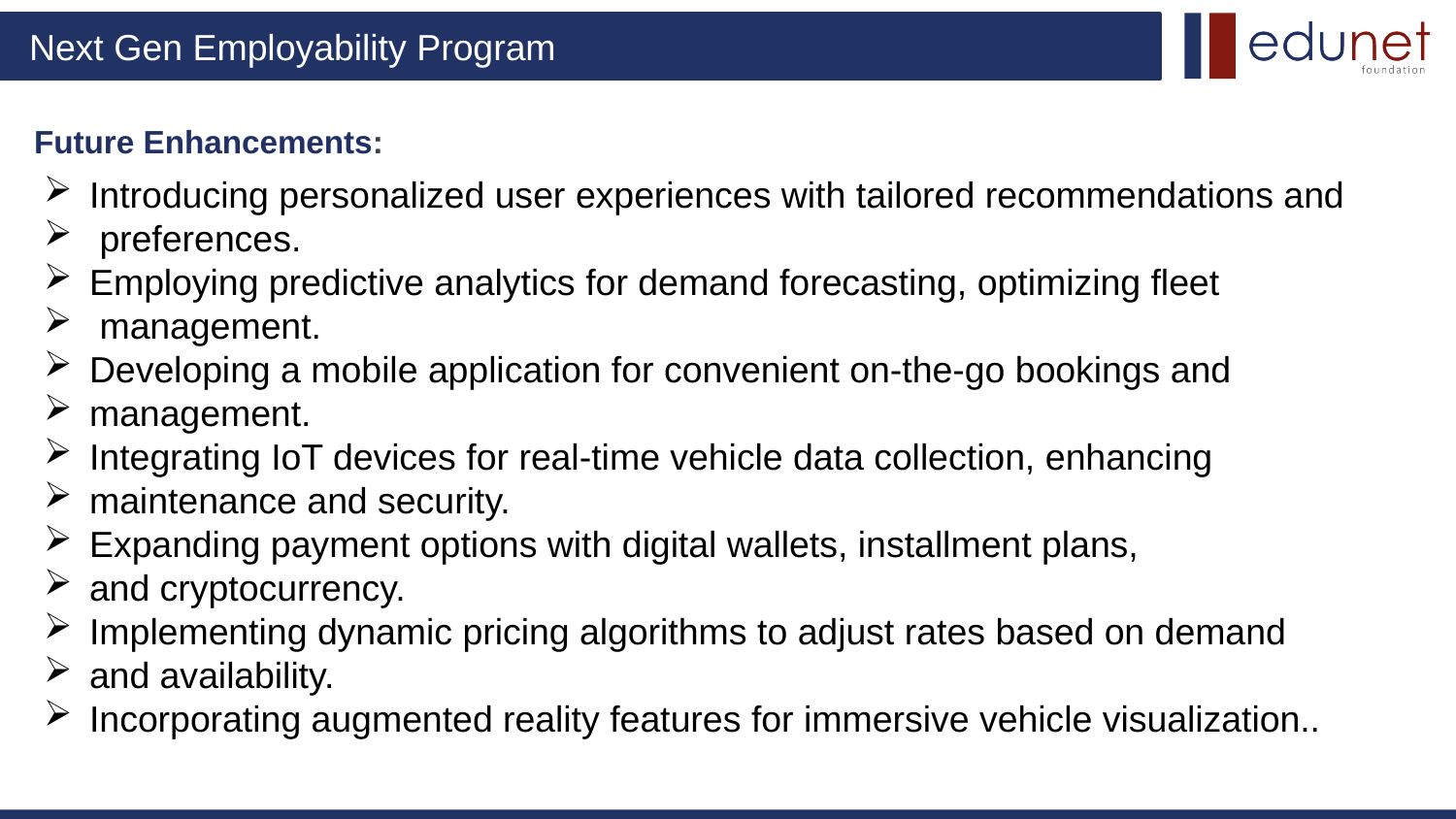

# Future Enhancements:

Introducing personalized user experiences with tailored recommendations and
 preferences.
Employing predictive analytics for demand forecasting, optimizing fleet
 management.
Developing a mobile application for convenient on-the-go bookings and
management.
Integrating IoT devices for real-time vehicle data collection, enhancing
maintenance and security.
Expanding payment options with digital wallets, installment plans,
and cryptocurrency.
Implementing dynamic pricing algorithms to adjust rates based on demand
and availability.
Incorporating augmented reality features for immersive vehicle visualization..